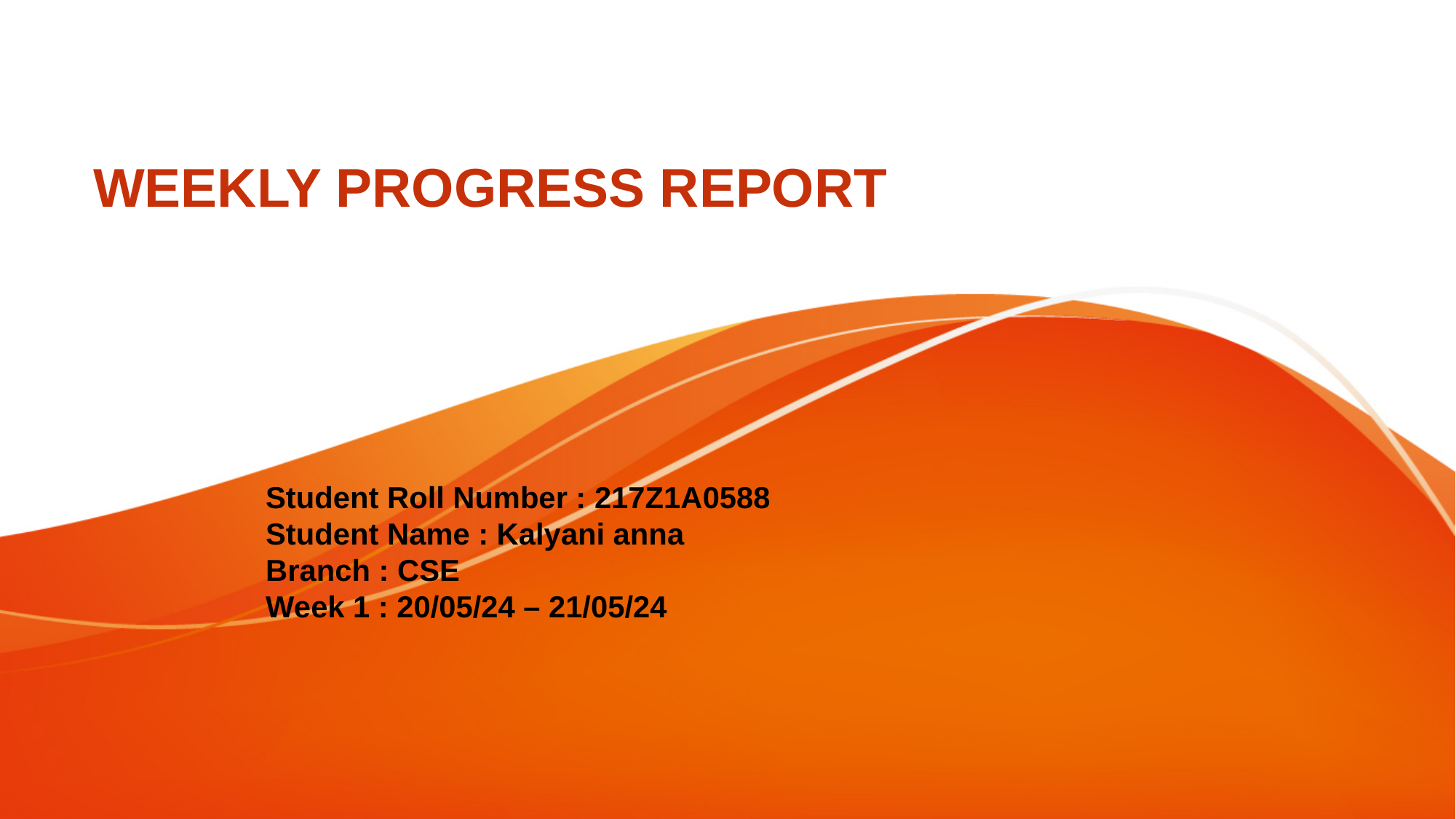

# WEEKLY PROGRESS REPORT
Student Roll Number : 217Z1A0588
Student Name : Kalyani anna
Branch : CSE
Week 1 : 20/05/24 – 21/05/24